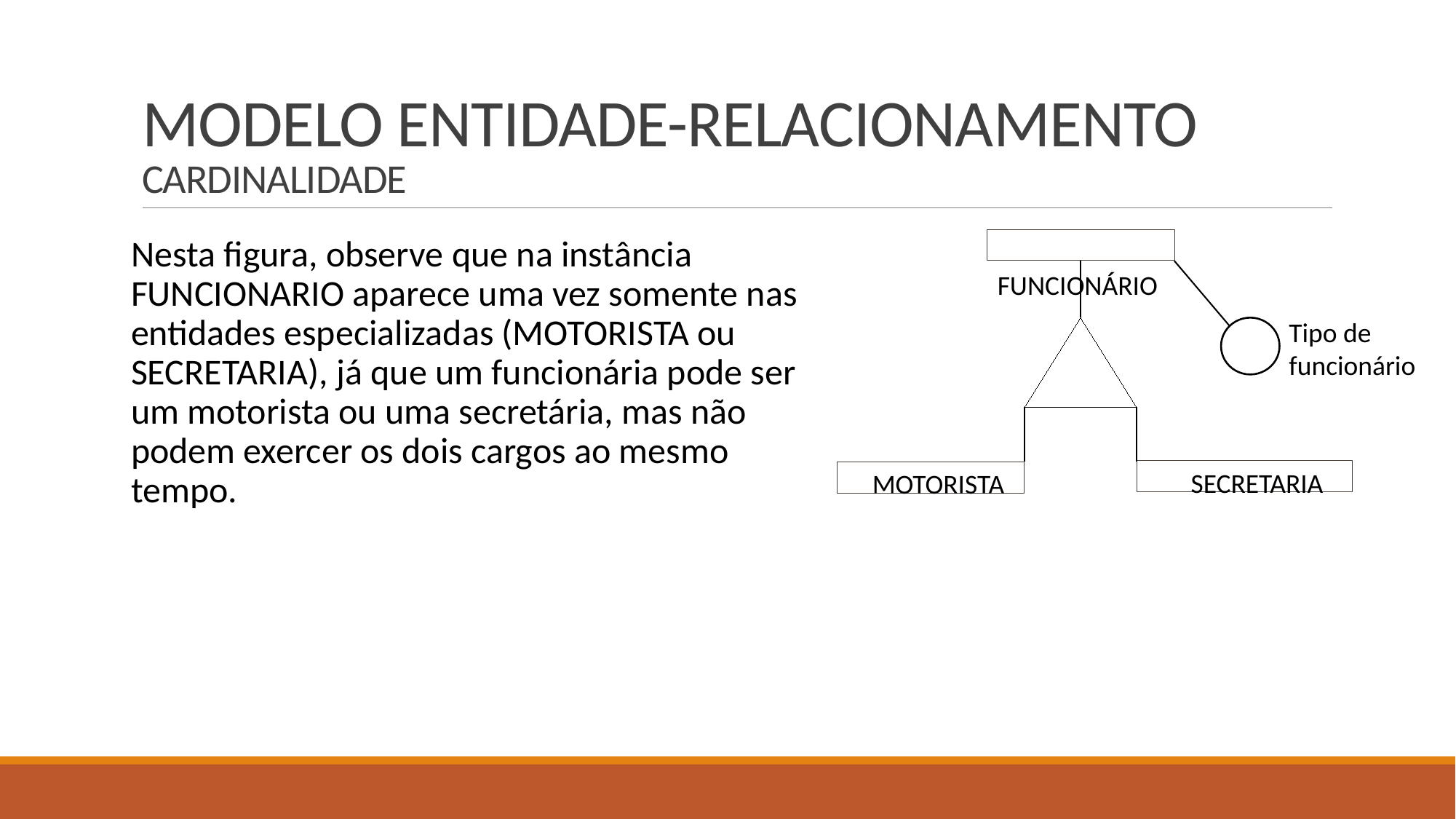

# MODELO ENTIDADE-RELACIONAMENTO CARDINALIDADE
Nesta figura, observe que na instância FUNCIONARIO aparece uma vez somente nas entidades especializadas (MOTORISTA ou SECRETARIA), já que um funcionária pode ser um motorista ou uma secretária, mas não podem exercer os dois cargos ao mesmo tempo.

  FUNCIONÁRIO
Tipo de
funcionário

       SECRETARIA
    MOTORISTA